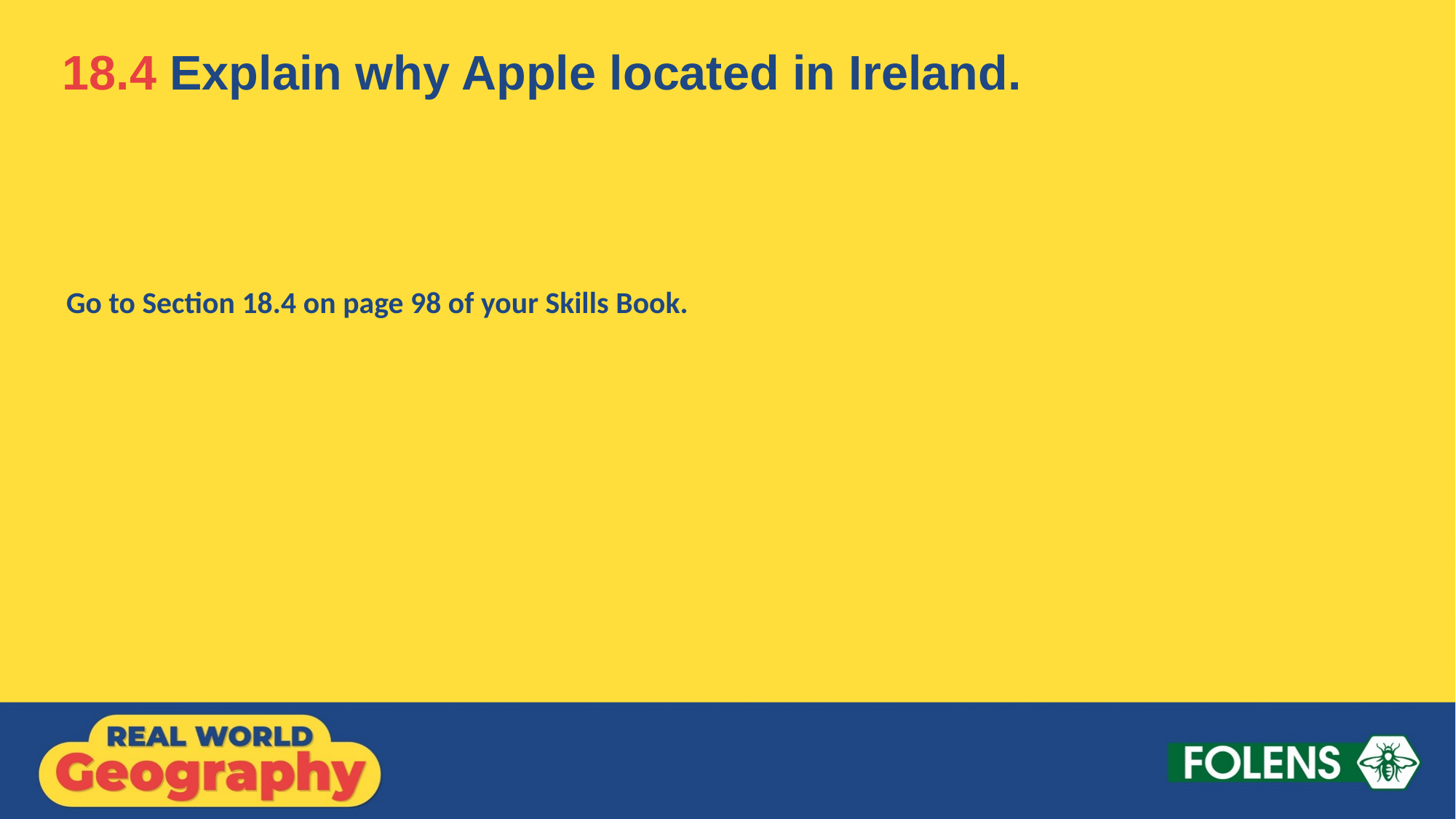

18.4 Explain why Apple located in Ireland.
Go to Section 18.4 on page 98 of your Skills Book.